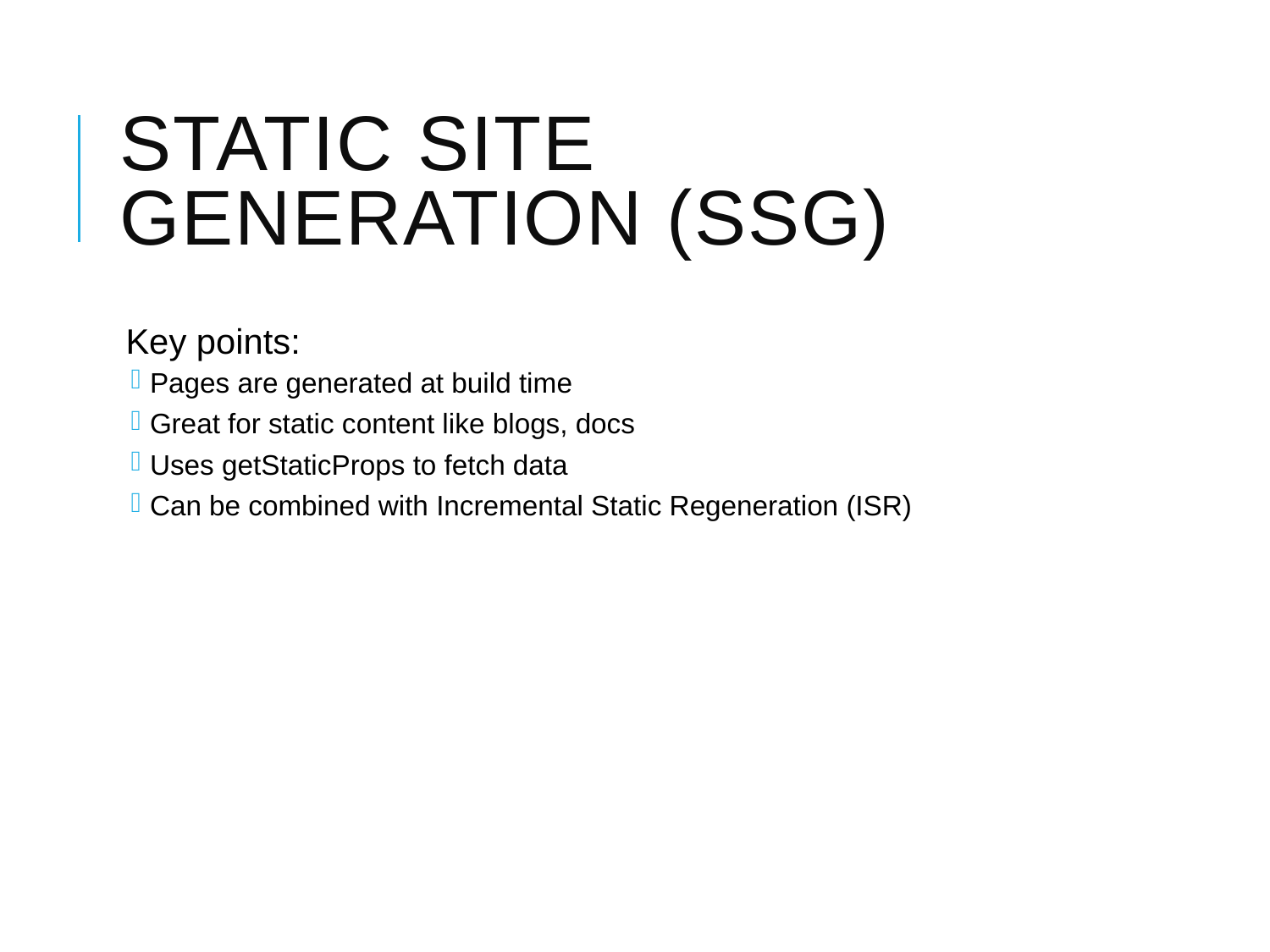

# Static Site Generation (SSG)
Key points:
Pages are generated at build time
Great for static content like blogs, docs
Uses getStaticProps to fetch data
Can be combined with Incremental Static Regeneration (ISR)